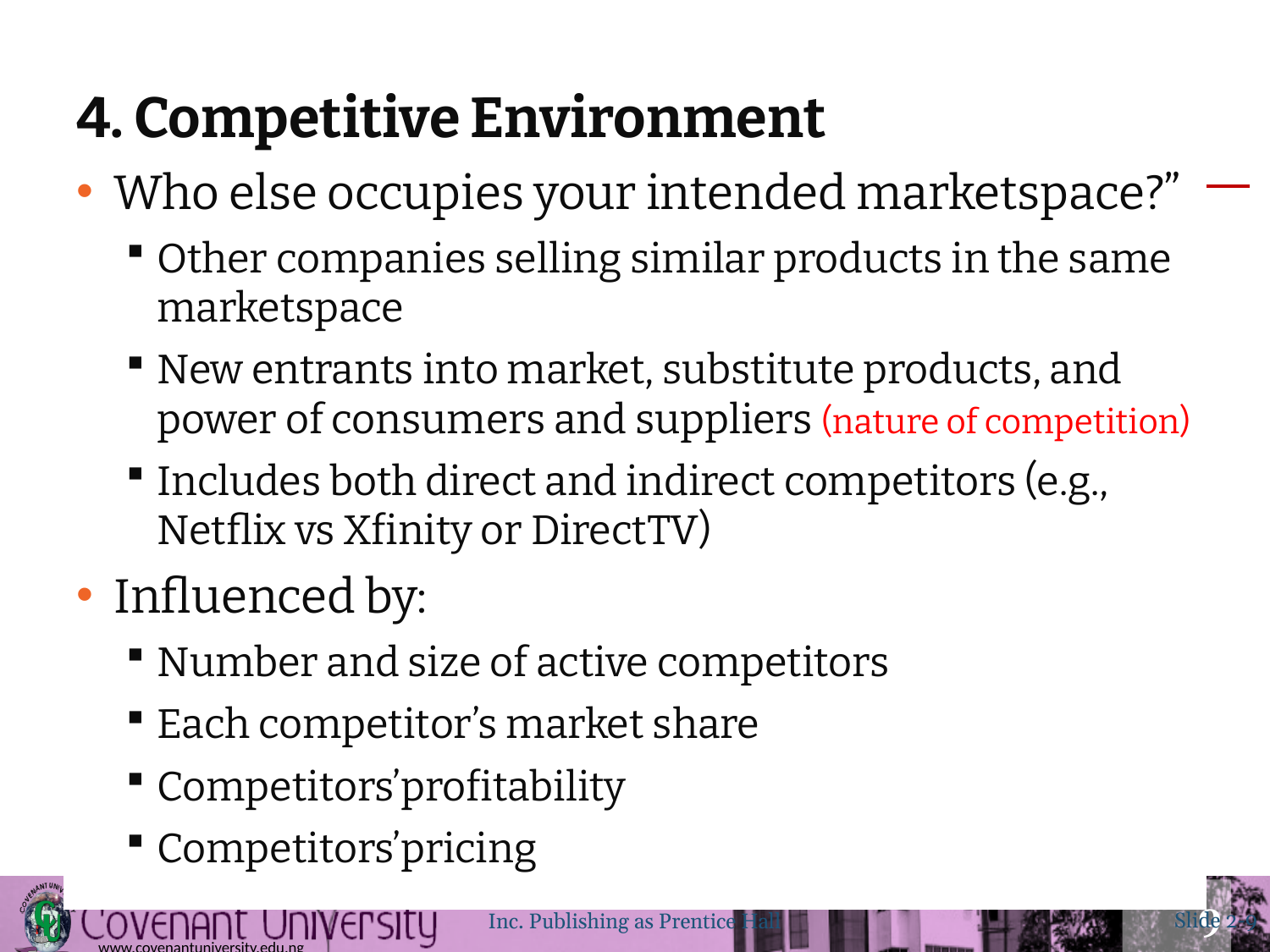

# 4. Competitive Environment
Who else occupies your intended marketspace?”
Other companies selling similar products in the same marketspace
New entrants into market, substitute products, and power of consumers and suppliers (nature of competition)
Includes both direct and indirect competitors (e.g., Netflix vs Xfinity or DirectTV)
Influenced by:
Number and size of active competitors
Each competitor’s market share
Competitors’profitability
Competitors’pricing
Copyright © 2014 Pearson Education, Inc. Publishing as Prentice Hall
Slide 2-9